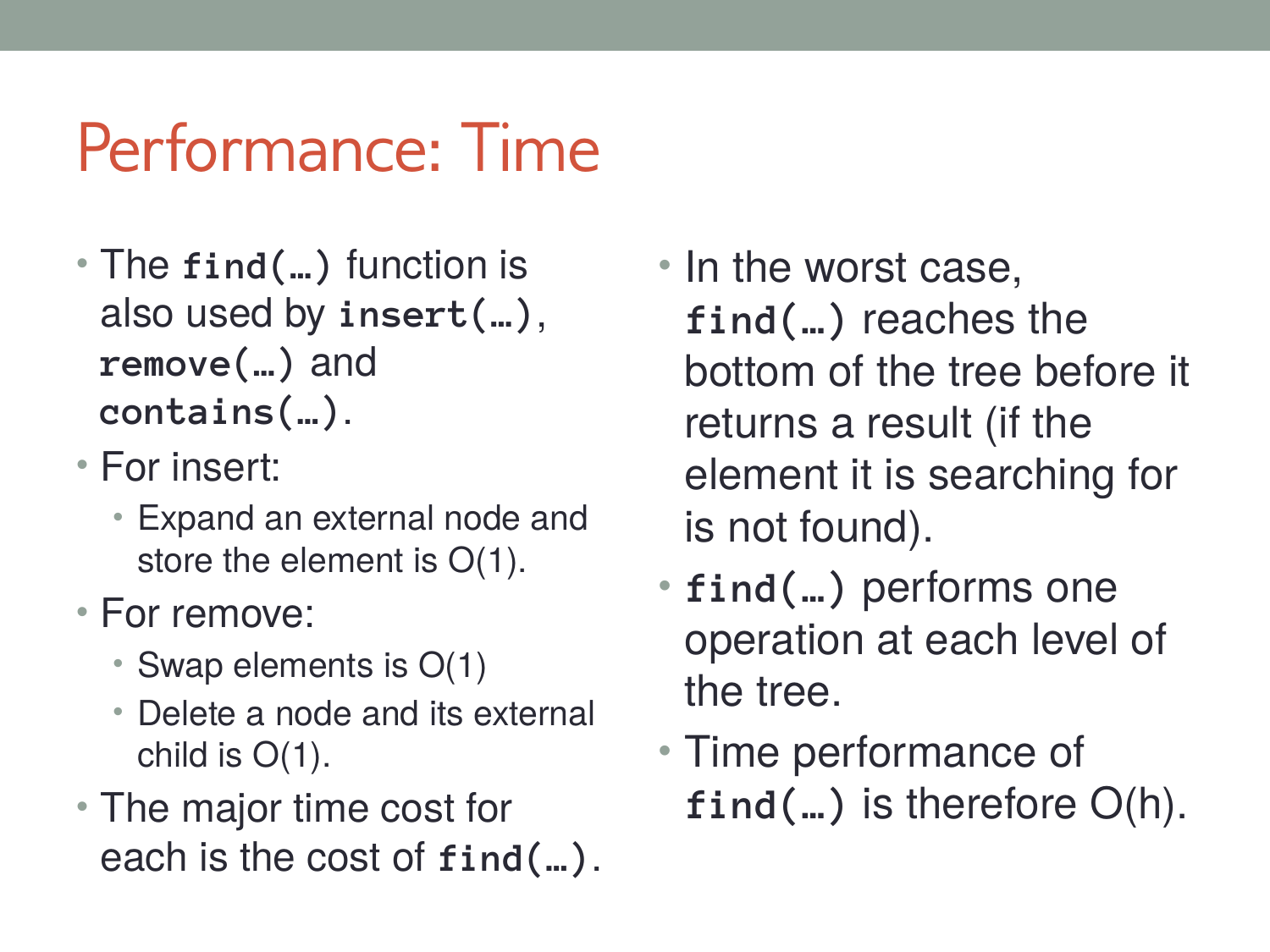

# Performance: Time
The find(…) function is also used by insert(…), remove(…) and contains(…).
For insert:
Expand an external node and store the element is O(1).
For remove:
Swap elements is O(1)
Delete a node and its external child is O(1).
The major time cost for each is the cost of find(…).
In the worst case, find(…) reaches the bottom of the tree before it returns a result (if the element it is searching for is not found).
find(…) performs one operation at each level of the tree.
Time performance of find(…) is therefore O(h).